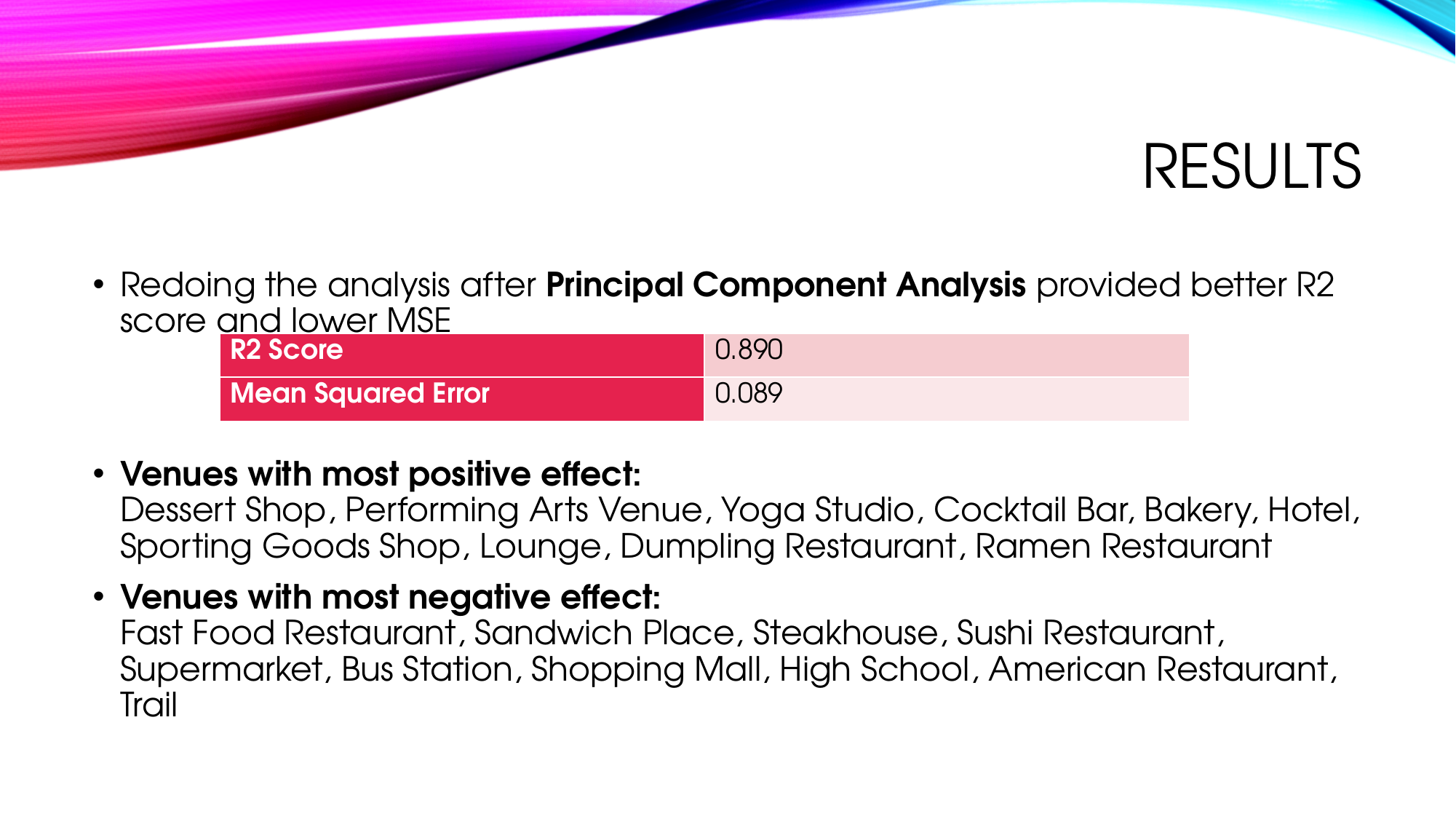

# Results
Redoing the analysis after Principal Component Analysis provided better R2 score and lower MSE

Venues with most positive effect:
Dessert Shop, Performing Arts Venue, Yoga Studio, Cocktail Bar, Bakery, Hotel, Sporting Goods Shop, Lounge, Dumpling Restaurant, Ramen Restaurant
Venues with most negative effect:
Fast Food Restaurant, Sandwich Place, Steakhouse, Sushi Restaurant, Supermarket, Bus Station, Shopping Mall, High School, American Restaurant, Trail

| R2 Score | 0.890 |
| --- | --- |
| Mean Squared Error | 0.089 |